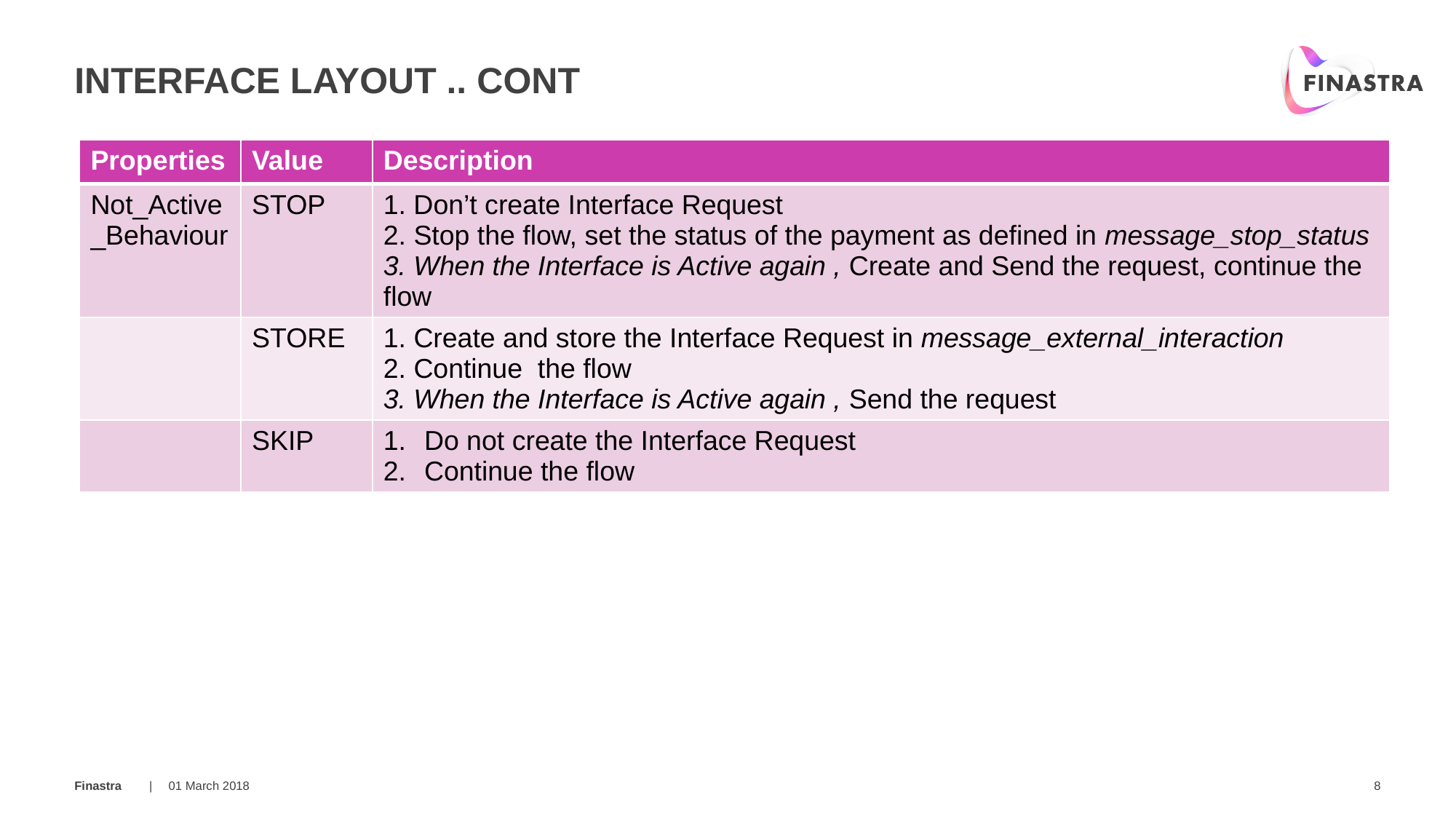

# Interface layout .. Cont
| Properties | Value | Description |
| --- | --- | --- |
| Not\_Active\_Behaviour | STOP | 1. Don’t create Interface Request 2. Stop the flow, set the status of the payment as defined in message\_stop\_status 3. When the Interface is Active again , Create and Send the request, continue the flow |
|  | STORE | 1. Create and store the Interface Request in message\_external\_interaction 2. Continue the flow 3. When the Interface is Active again , Send the request |
|  | SKIP | Do not create the Interface Request Continue the flow |
01 March 2018
8